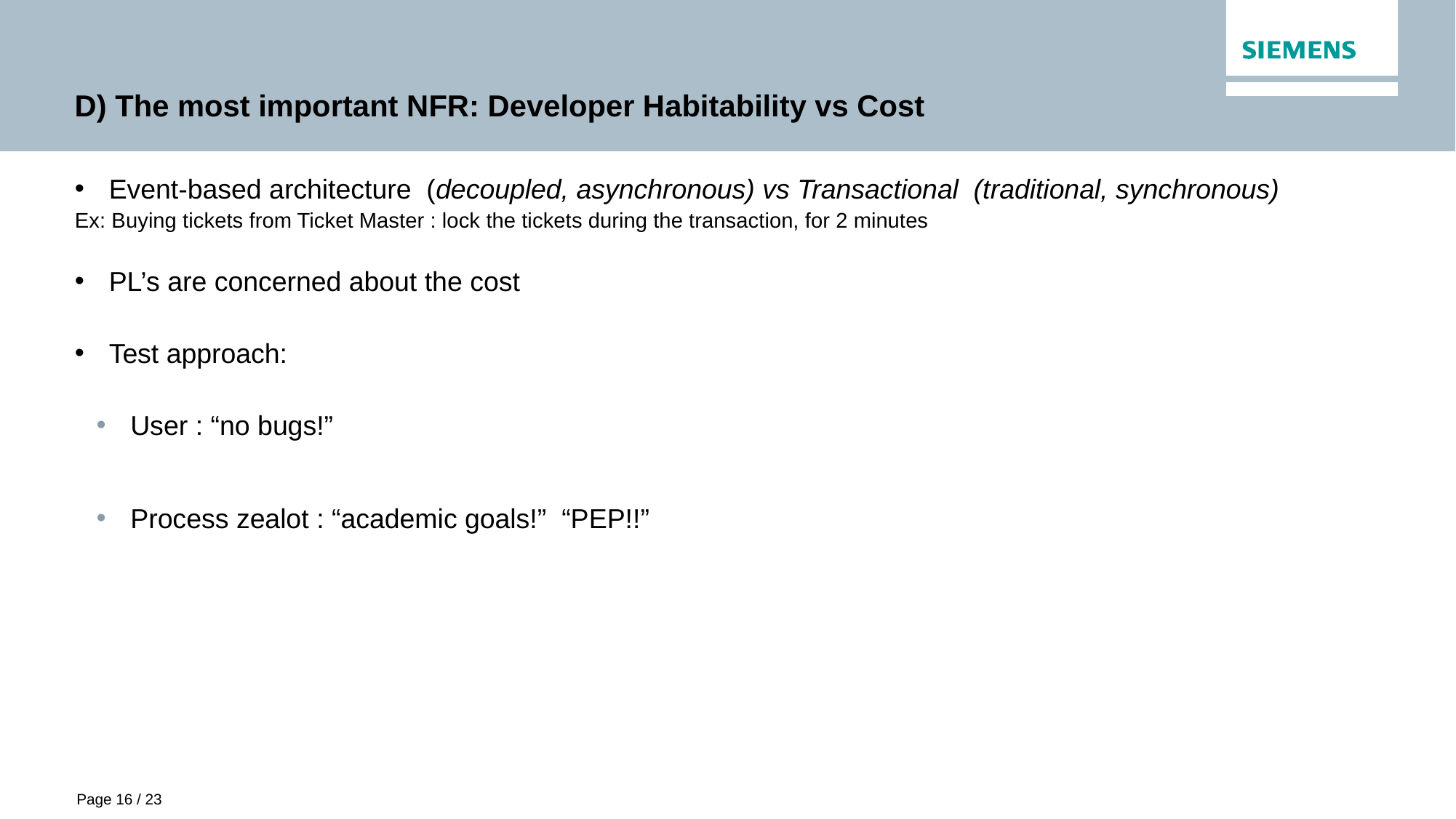

# D) The most important NFR: Developer Habitability vs Cost
Event-based architecture  (decoupled, asynchronous) vs Transactional  (traditional, synchronous)
Ex: Buying tickets from Ticket Master : lock the tickets during the transaction, for 2 minutes

PL’s are concerned about the cost

Test approach:

User : “no bugs!”

Process zealot : “academic goals!”  “PEP!!”